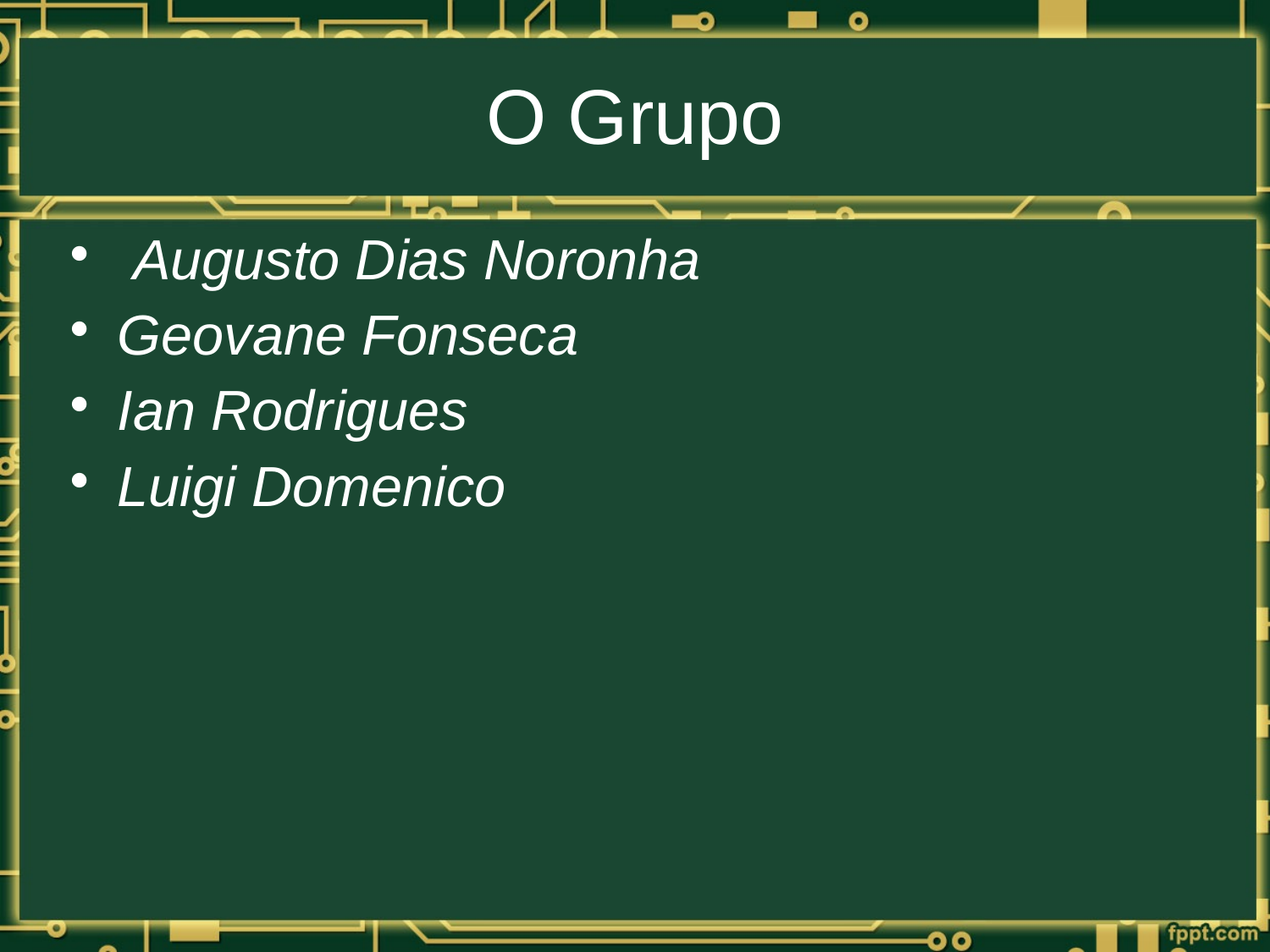

O Grupo
 Augusto Dias Noronha
Geovane Fonseca
Ian Rodrigues
Luigi Domenico